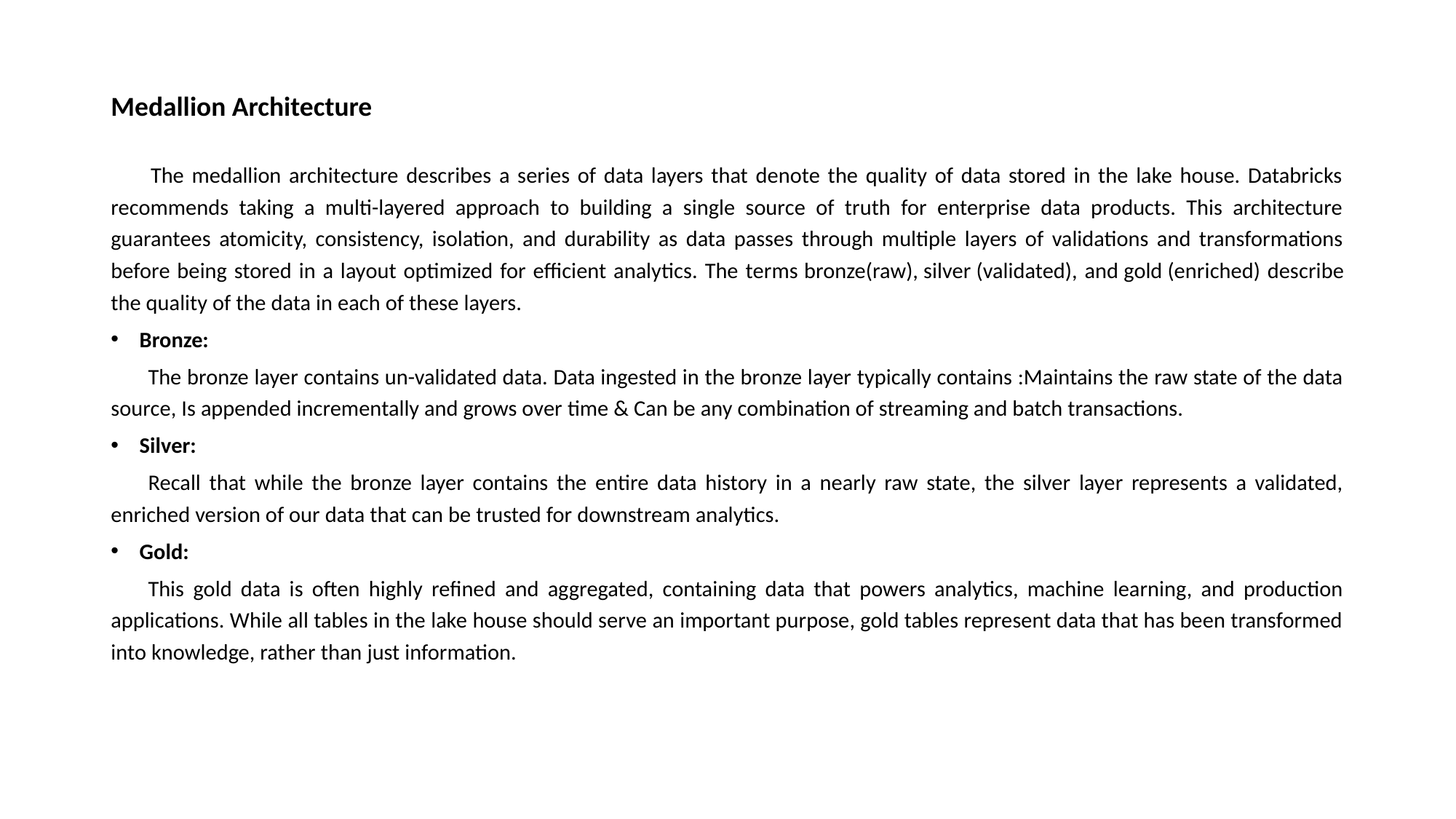

# Medallion Architecture
 	The medallion architecture describes a series of data layers that denote the quality of data stored in the lake house. Databricks recommends taking a multi-layered approach to building a single source of truth for enterprise data products. This architecture guarantees atomicity, consistency, isolation, and durability as data passes through multiple layers of validations and transformations before being stored in a layout optimized for efficient analytics. The terms bronze(raw), silver (validated), and gold (enriched) describe the quality of the data in each of these layers.
Bronze:
	The bronze layer contains un-validated data. Data ingested in the bronze layer typically contains :Maintains the raw state of the data source, Is appended incrementally and grows over time & Can be any combination of streaming and batch transactions.
Silver:
	Recall that while the bronze layer contains the entire data history in a nearly raw state, the silver layer represents a validated, enriched version of our data that can be trusted for downstream analytics.
Gold:
	This gold data is often highly refined and aggregated, containing data that powers analytics, machine learning, and production applications. While all tables in the lake house should serve an important purpose, gold tables represent data that has been transformed into knowledge, rather than just information.